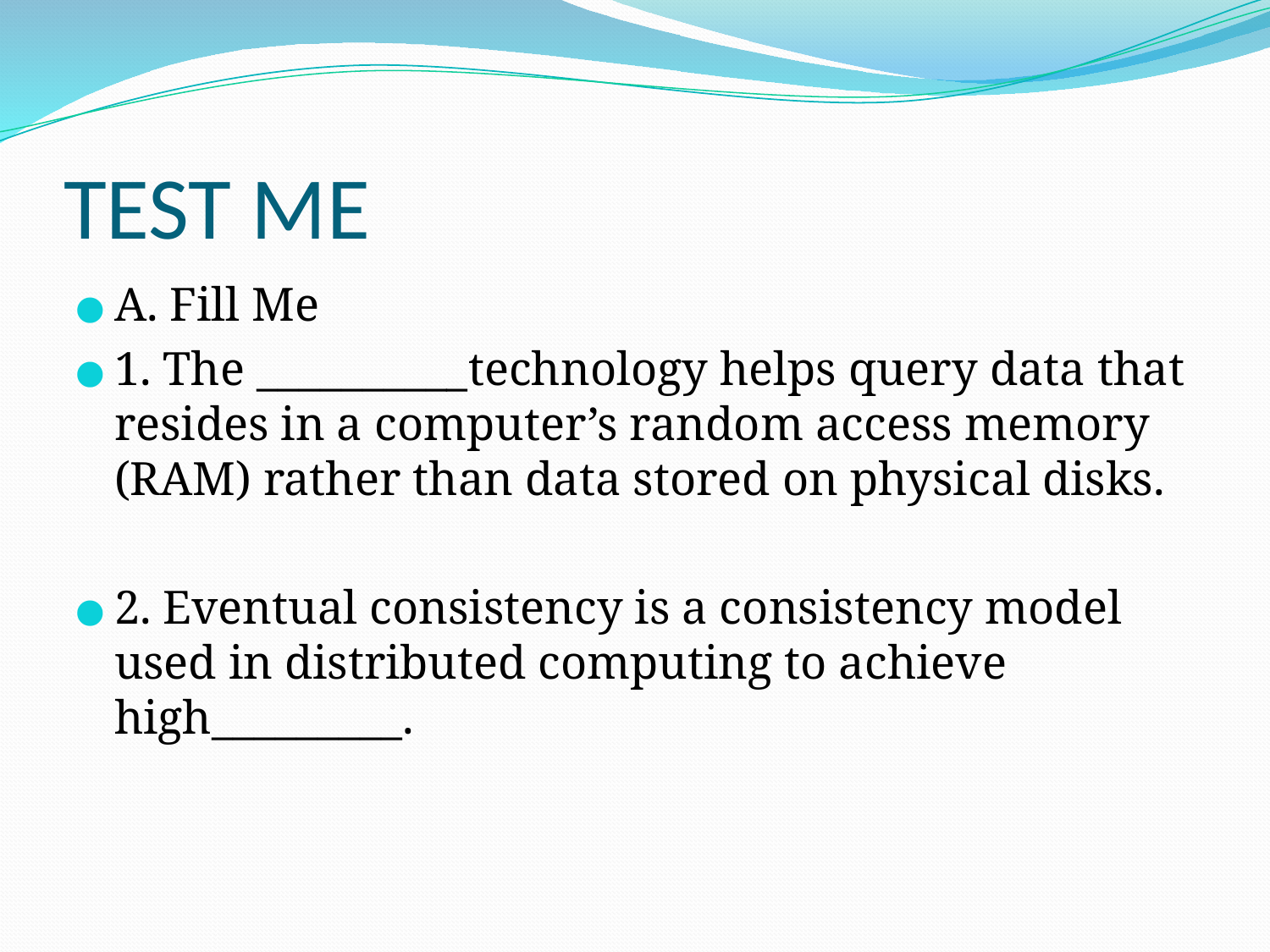

# TEST ME
A. Fill Me
1. The __________technology helps query data that resides in a computer’s random access memory  (RAM) rather than data stored on physical disks.

2. Eventual consistency is a consistency model used in distributed computing to achieve high_________.